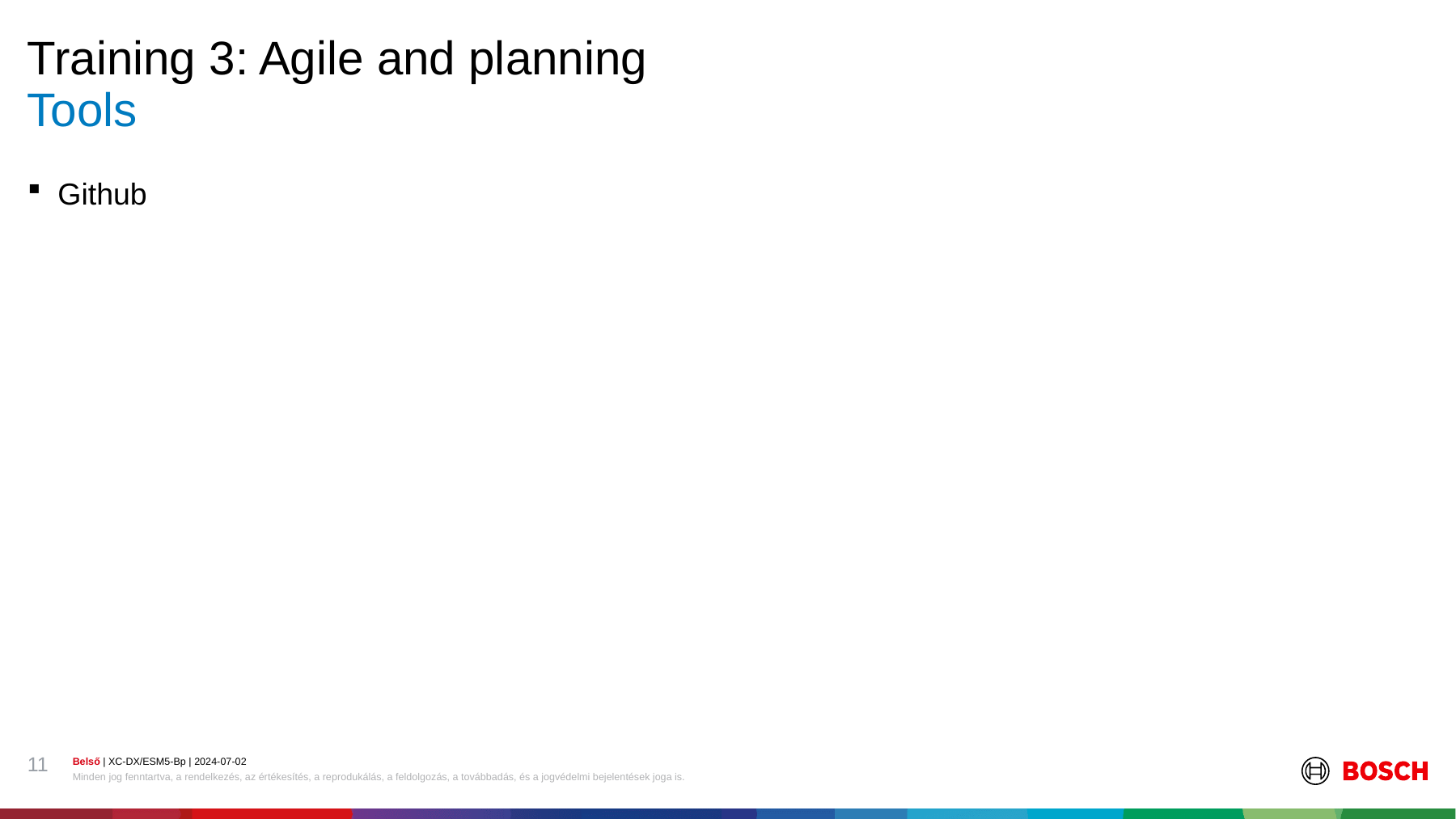

Training 3: Agile and planning
# Tools
Github
11